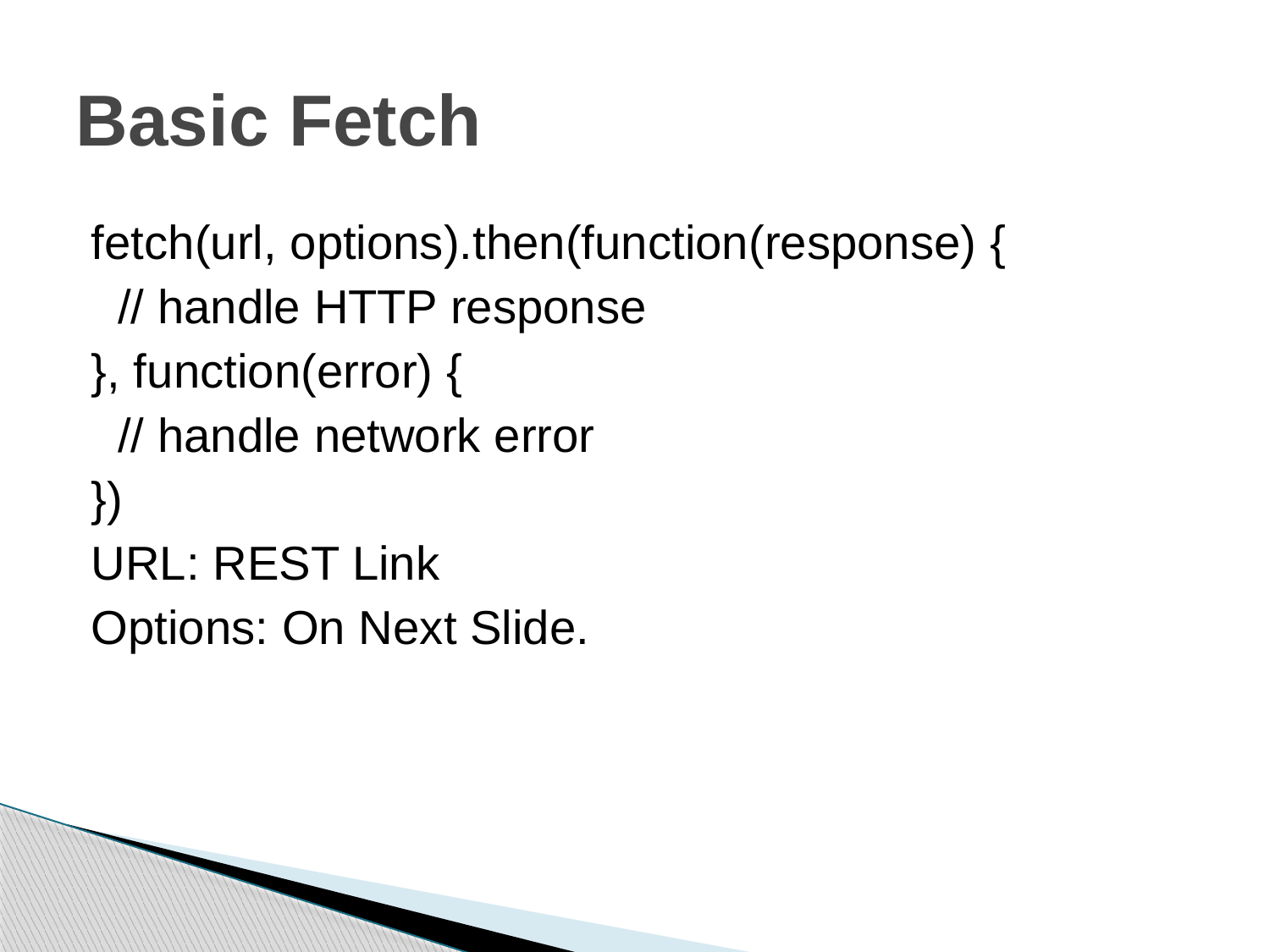

# Basic Fetch
fetch(url, options).then(function(response) {
  // handle HTTP response
}, function(error) {
  // handle network error
})
URL: REST Link
Options: On Next Slide.